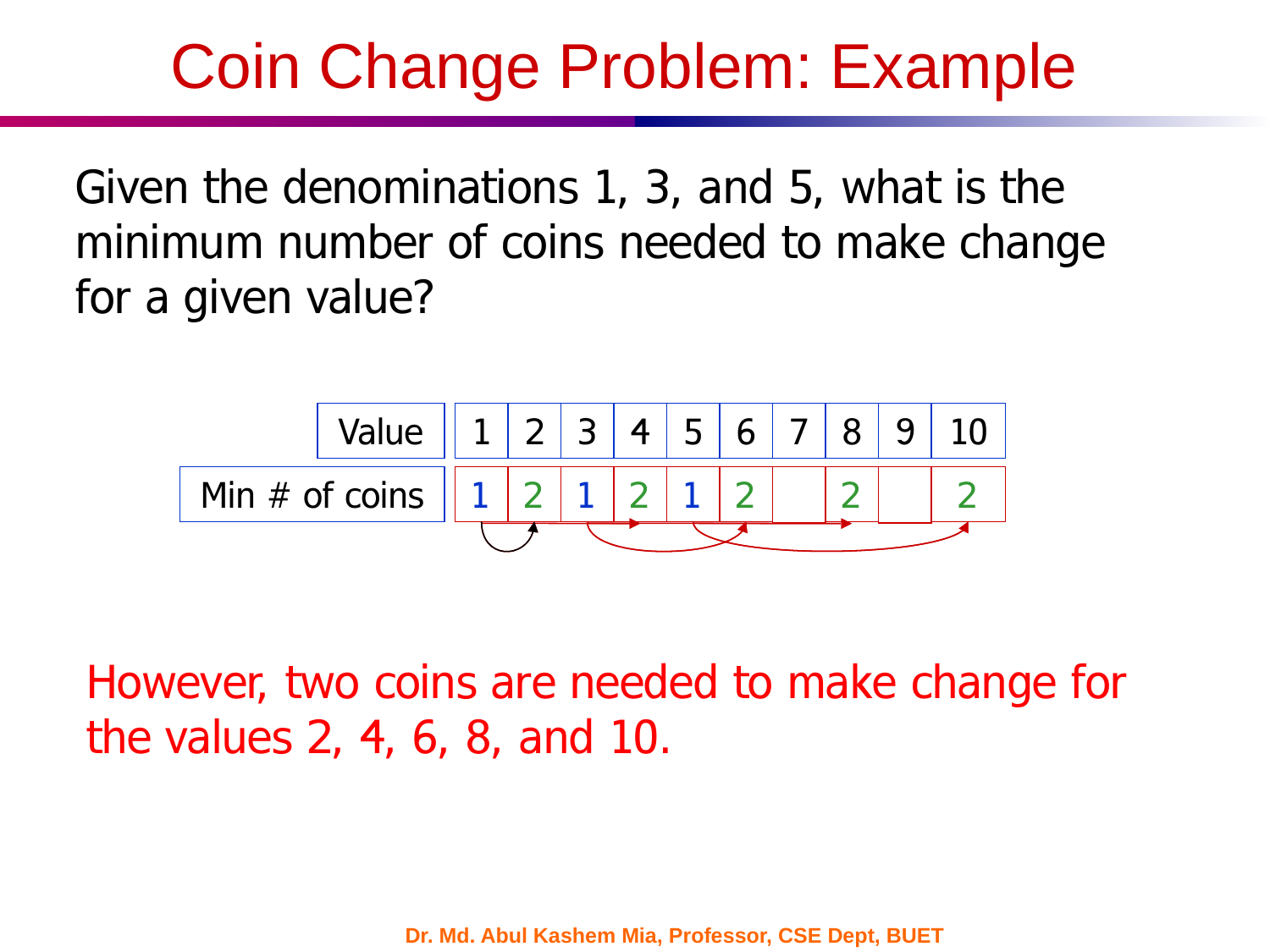

# Coin Change Problem: Example

Given the denominations 1, 3, and 5, what is the minimum number of coins needed to make change for a given value?

Value
1
2
3
4
5
6
7
8
9
10
Min # of coins
1
2
1
2
1
2

2

2
However, two coins are needed to make change for the values 2, 4, 6, 8, and 10.